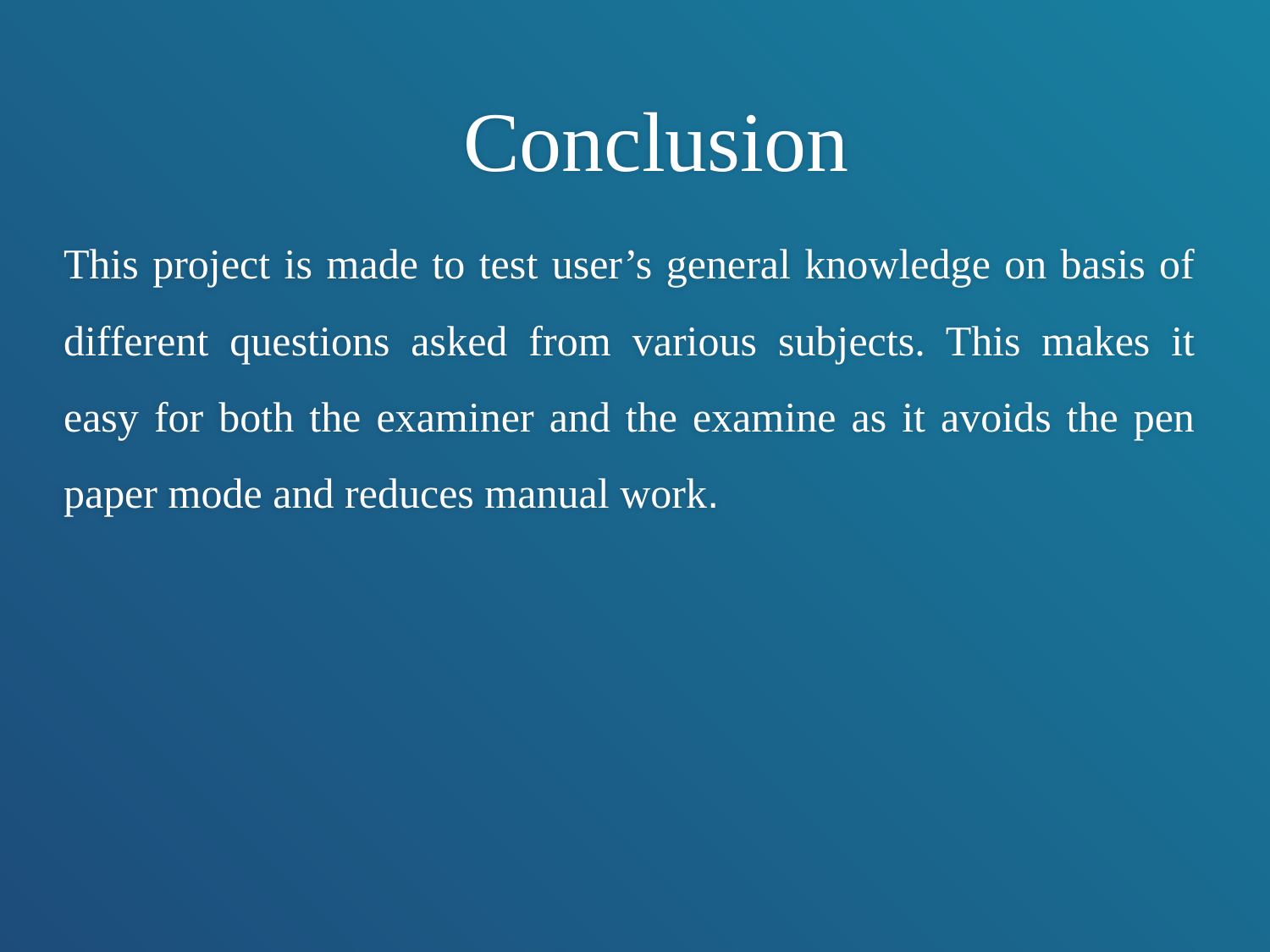

# Conclusion
This project is made to test user’s general knowledge on basis of different questions asked from various subjects. This makes it easy for both the examiner and the examine as it avoids the pen paper mode and reduces manual work.